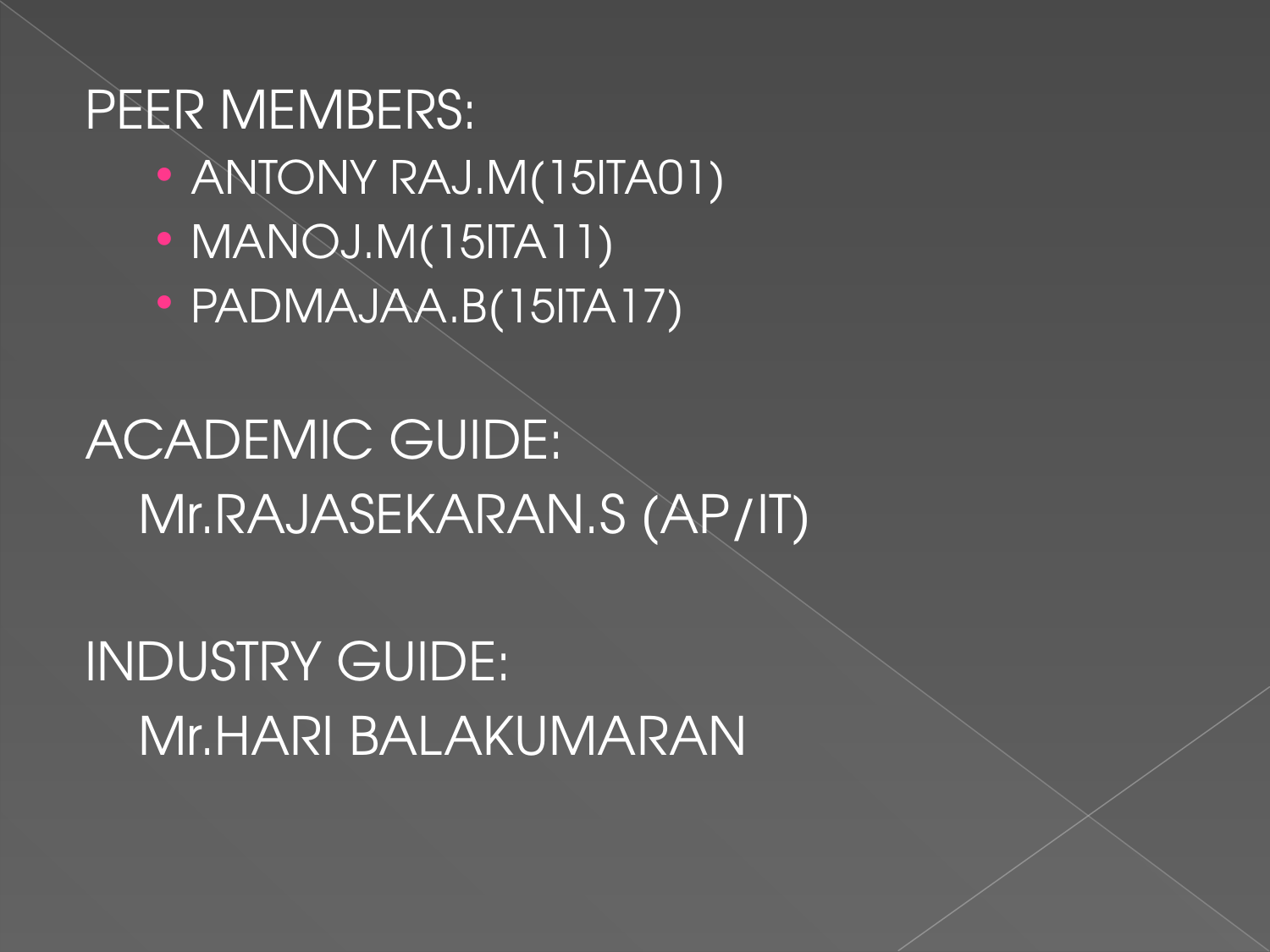

PEER MEMBERS:
ANTONY RAJ.M(15ITA01)
MANOJ.M(15ITA11)
PADMAJAA.B(15ITA17)

ACADEMIC GUIDE:
	Mr.RAJASEKARAN.S (AP/IT)

INDUSTRY GUIDE:
	Mr.HARI BALAKUMARAN